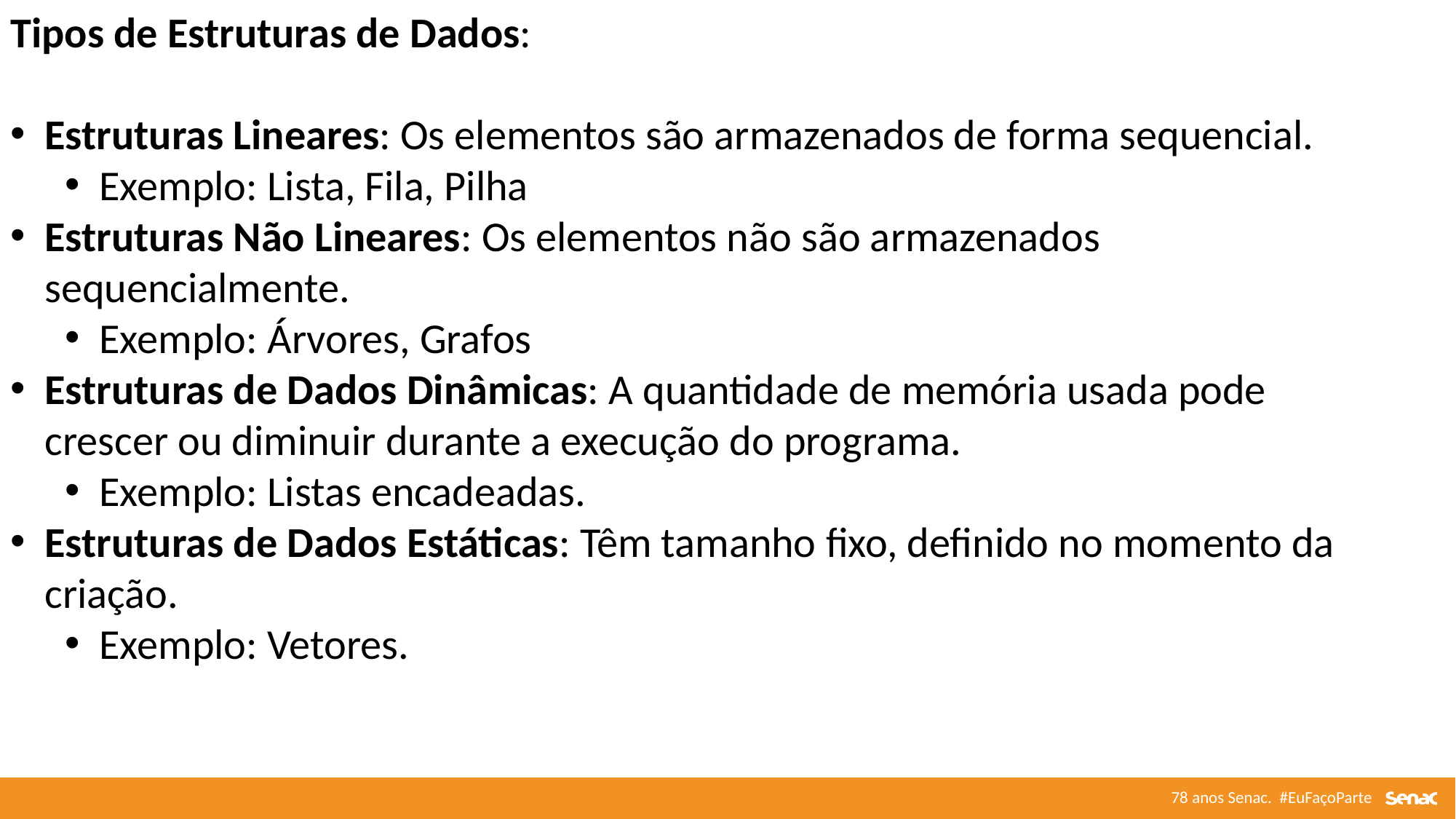

Tipos de Estruturas de Dados:

Estruturas Lineares: Os elementos são armazenados de forma sequencial.
Exemplo: Lista, Fila, Pilha
Estruturas Não Lineares: Os elementos não são armazenados sequencialmente.
Exemplo: Árvores, Grafos
Estruturas de Dados Dinâmicas: A quantidade de memória usada pode crescer ou diminuir durante a execução do programa.
Exemplo: Listas encadeadas.
Estruturas de Dados Estáticas: Têm tamanho fixo, definido no momento da criação.
Exemplo: Vetores.